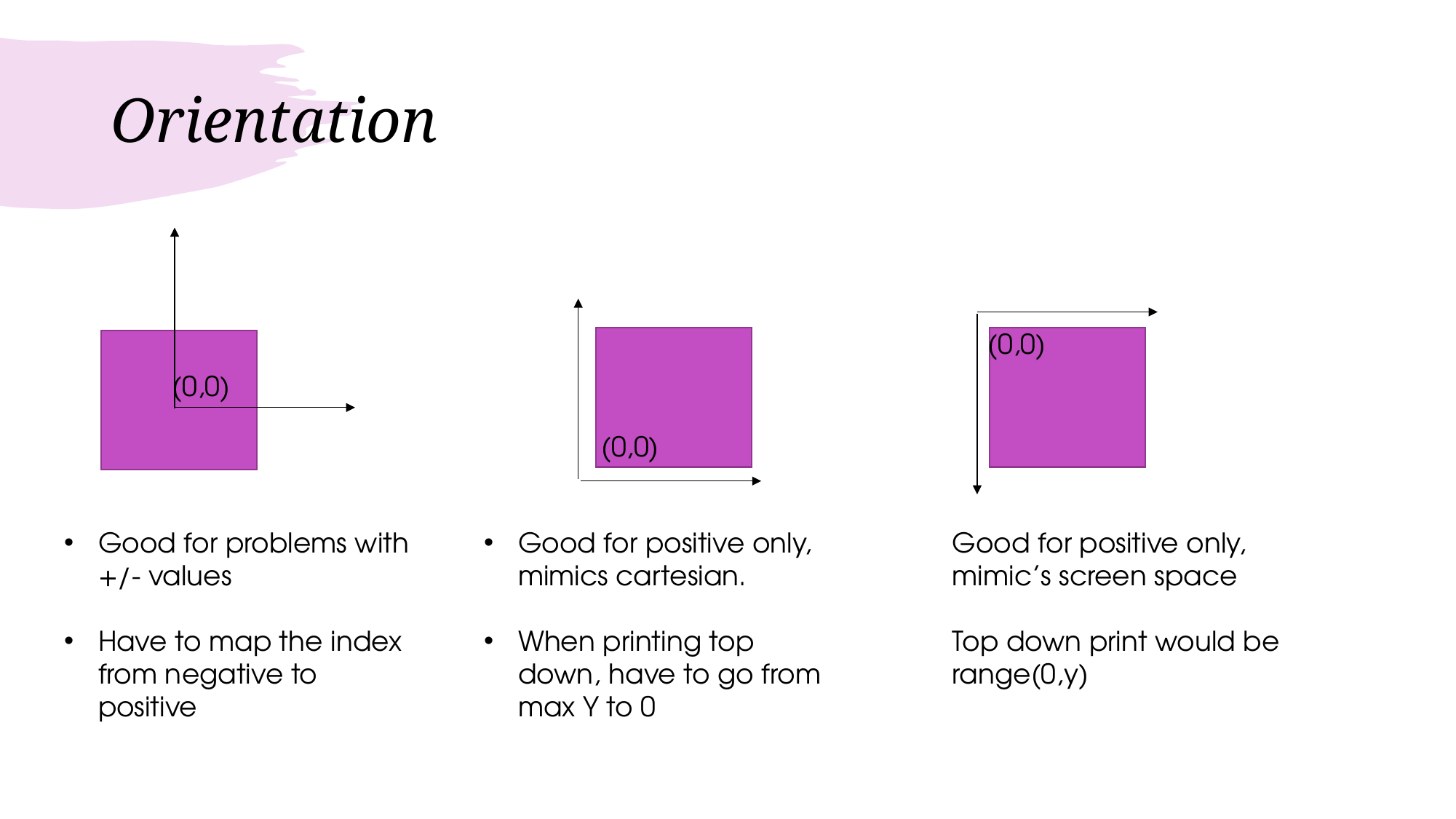

# Orientation
(0,0)

(0,0)
(0,0)
Good for problems with +/- values

Have to map the index from negative to positive
Good for positive only, mimics cartesian.

When printing top down, have to go from max Y to 0
Good for positive only, mimic’s screen space

Top down print would be
range(0,y)